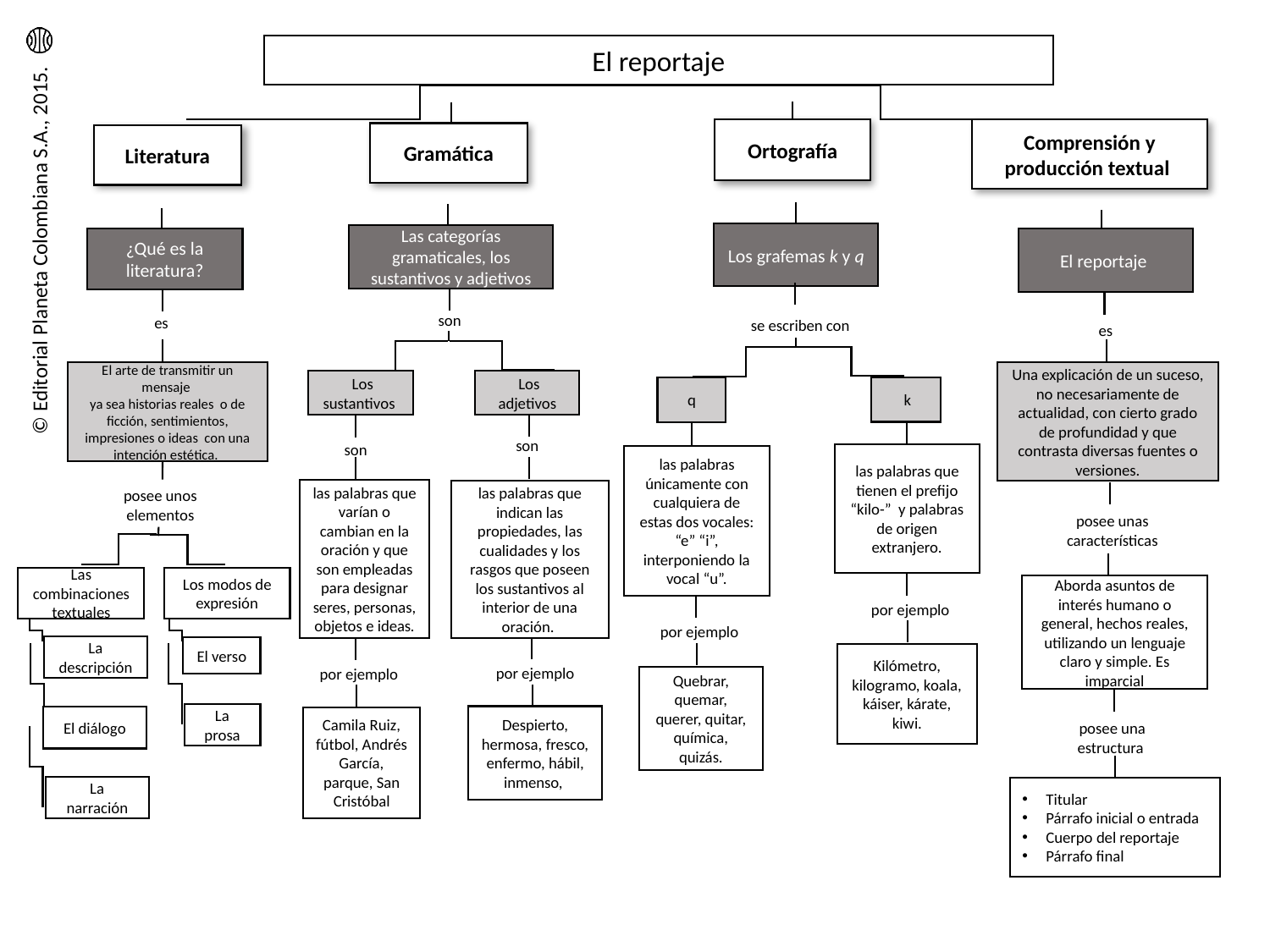

El reportaje
Ortografía
Comprensión y producción textual
Gramática
Literatura
Los grafemas k y q
Las categorías gramaticales, los sustantivos y adjetivos
¿Qué es la literatura?
El reportaje
son
es
se escriben con
es
El arte de transmitir un mensaje
ya sea historias reales  o de ficción, sentimientos, impresiones o ideas  con una intención estética.
Una explicación de un suceso, no necesariamente de actualidad, con cierto grado de profundidad y que contrasta diversas fuentes o versiones.
 Los sustantivos
 Los adjetivos
q
 k
son
son
las palabras que tienen el prefijo “kilo-”  y palabras de origen extranjero.
las palabras únicamente con cualquiera de estas dos vocales: “e” “i”, interponiendo la vocal “u”.
posee unos elementos
las palabras que varían o cambian en la oración y que son empleadas para designar seres, personas, objetos e ideas.
las palabras que indican las propiedades, las cualidades y los rasgos que poseen los sustantivos al interior de una oración.
posee unas características
Las combinaciones textuales
Los modos de expresión
Aborda asuntos de interés humano o general, hechos reales, utilizando un lenguaje claro y simple. Es imparcial
por ejemplo
por ejemplo
La descripción
El verso
Kilómetro, kilogramo, koala, káiser, kárate, kiwi.
por ejemplo
por ejemplo
Quebrar, quemar, querer, quitar, química, quizás.
La prosa
Despierto, hermosa, fresco, enfermo, hábil, inmenso,
El diálogo
Camila Ruiz, fútbol, Andrés García, parque, San Cristóbal
posee una estructura
La narración
Titular
Párrafo inicial o entrada
Cuerpo del reportaje
Párrafo final